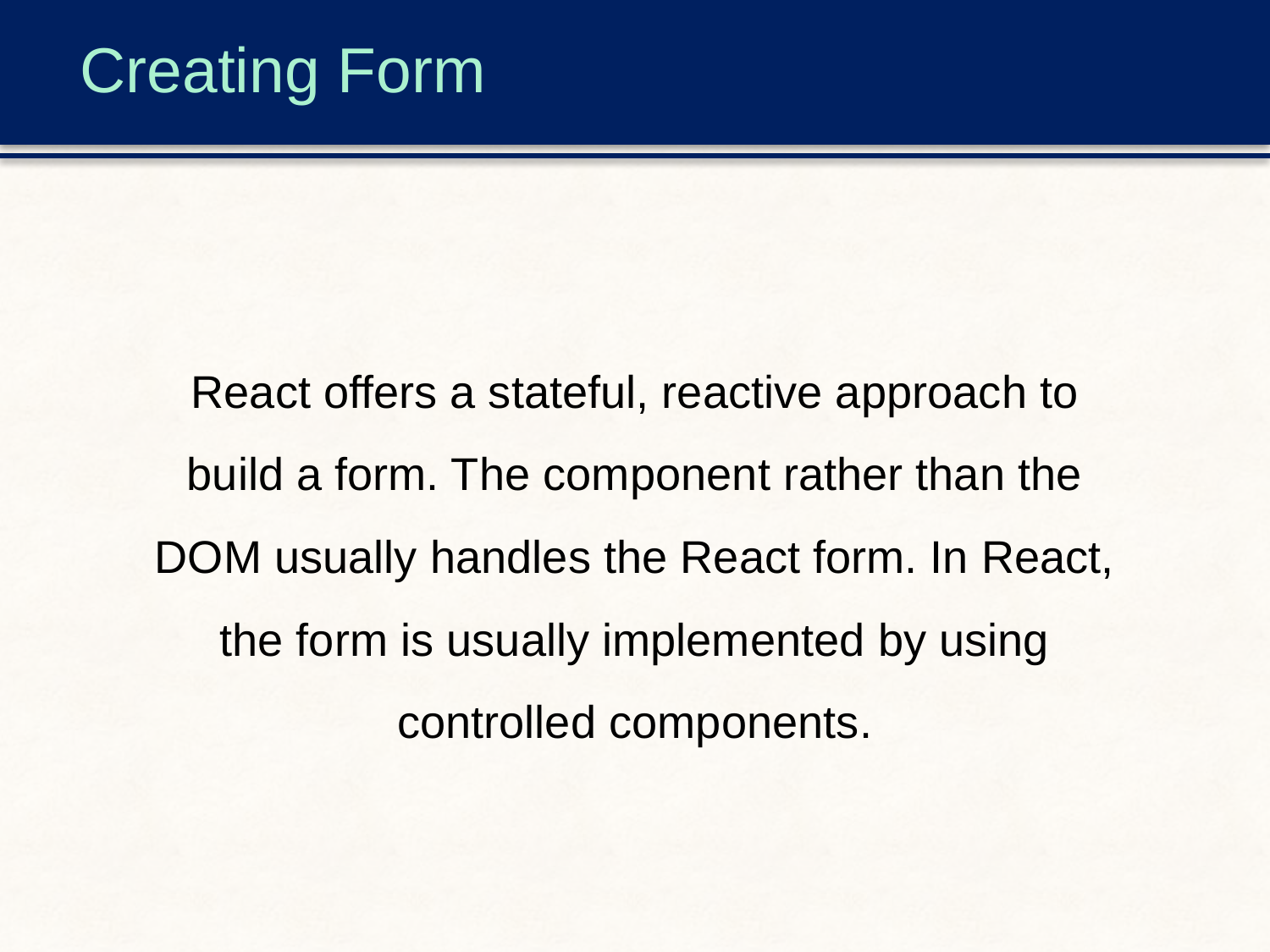

# Creating Form
React offers a stateful, reactive approach to build a form. The component rather than the DOM usually handles the React form. In React, the form is usually implemented by using controlled components.